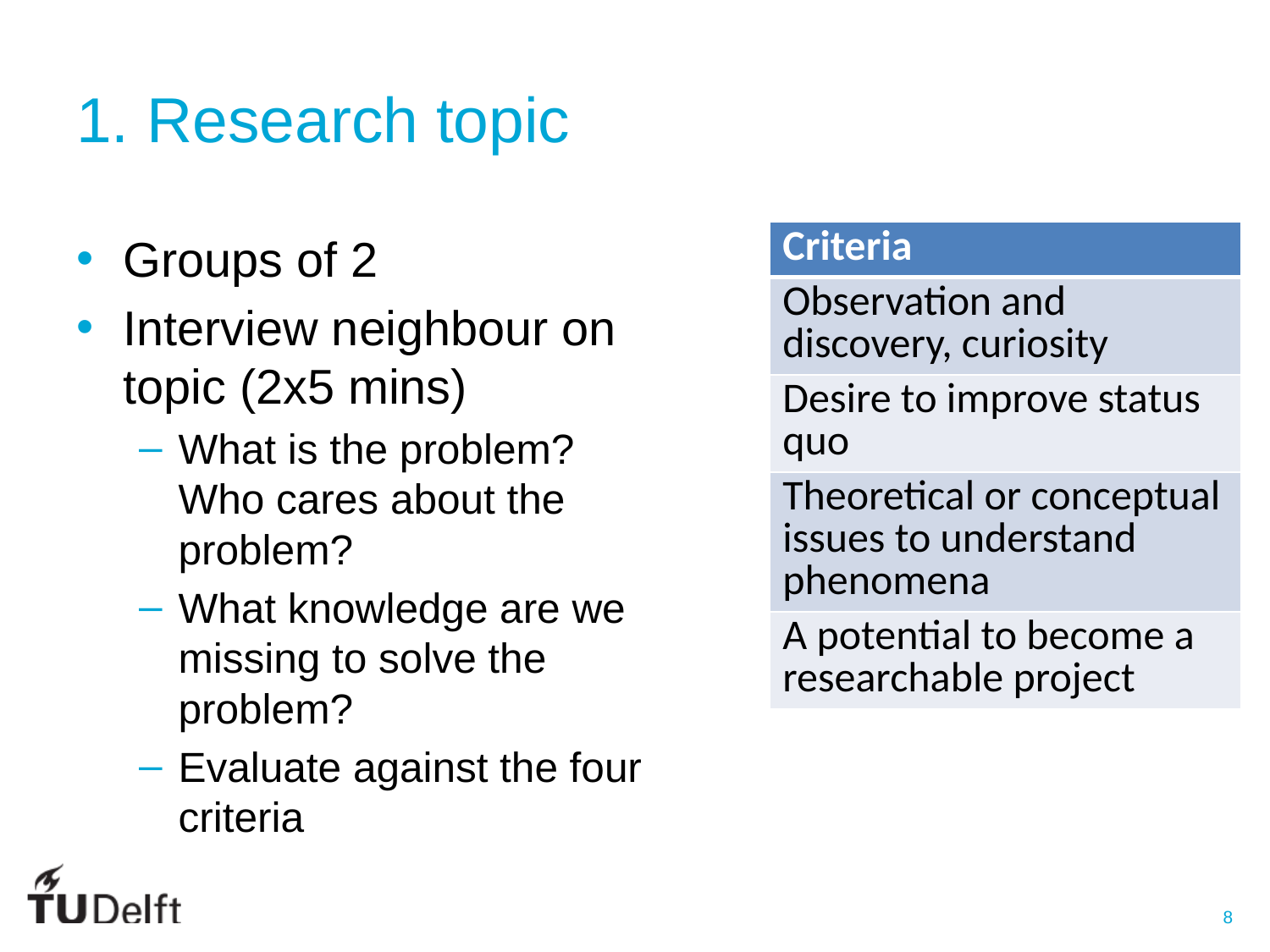

# 1. Research topic
Groups of 2
Interview neighbour on topic (2x5 mins)
What is the problem? Who cares about the problem?
What knowledge are we missing to solve the problem?
Evaluate against the four criteria
| Criteria |
| --- |
| Observation and discovery, curiosity |
| Desire to improve status quo |
| Theoretical or conceptual issues to understand phenomena |
| A potential to become a researchable project |